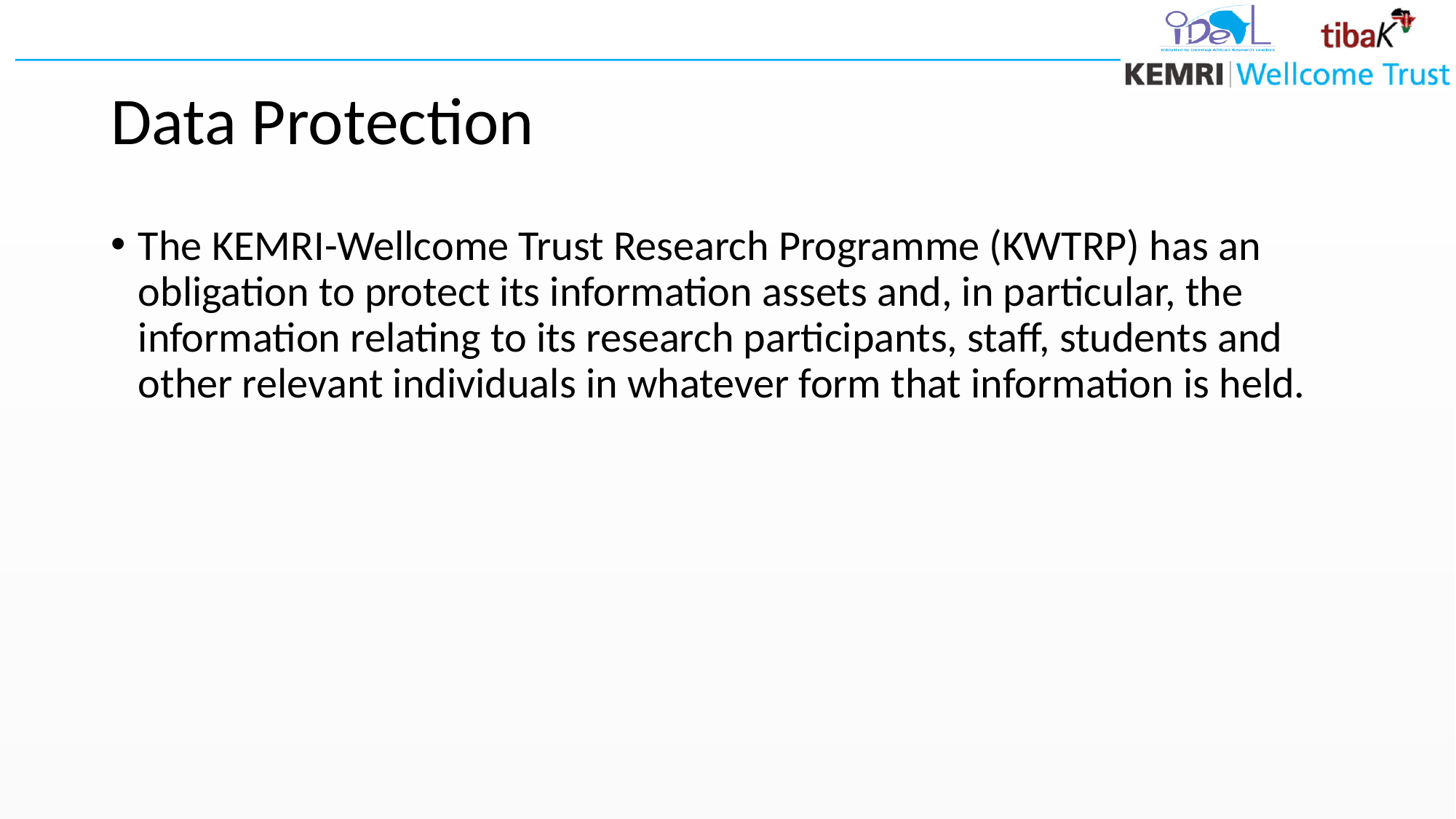

# Data Protection
The KEMRI-Wellcome Trust Research Programme (KWTRP) has an obligation to protect its information assets and, in particular, the information relating to its research participants, staff, students and other relevant individuals in whatever form that information is held.